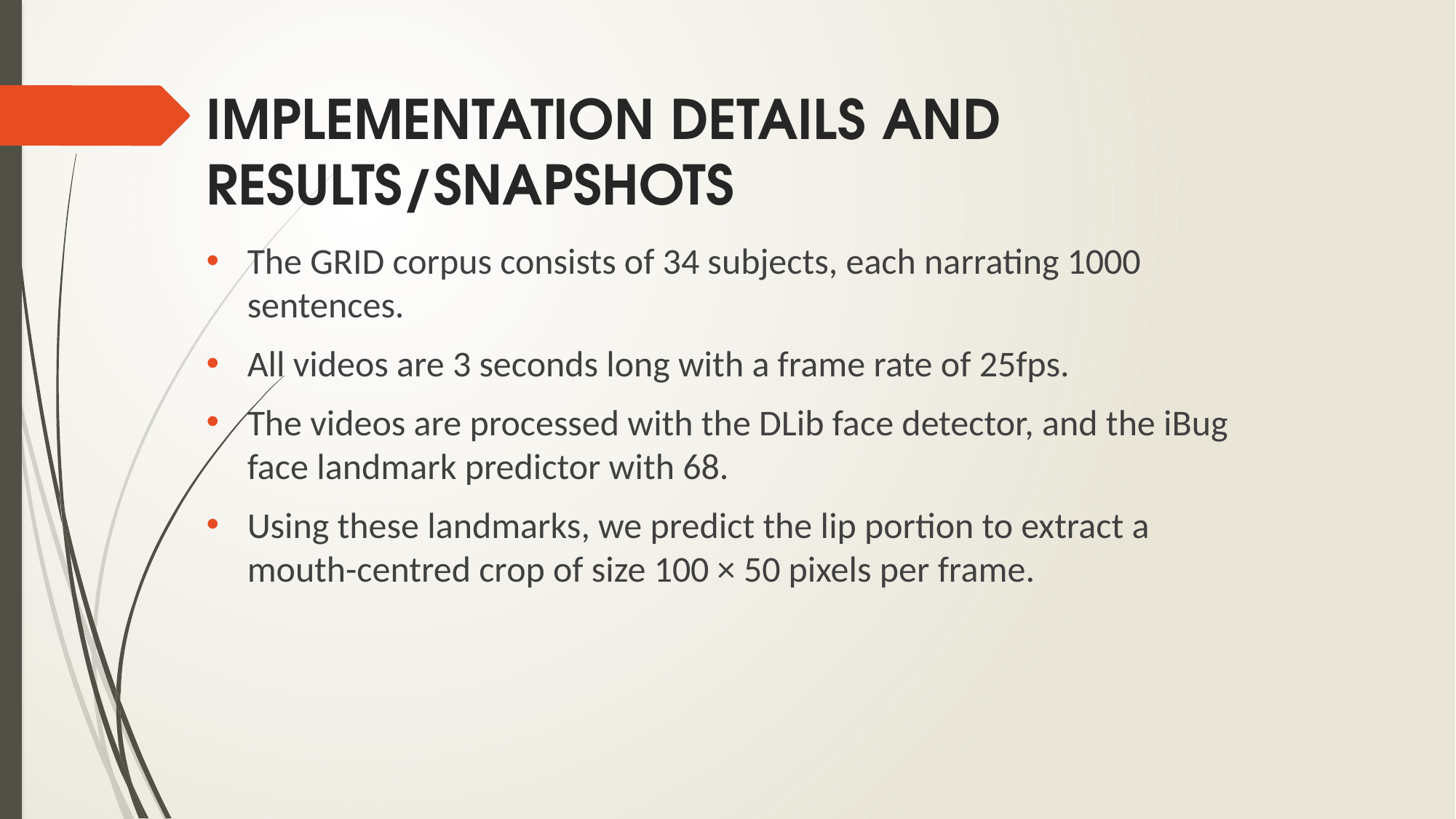

# IMPLEMENTATION DETAILS AND RESULTS/SNAPSHOTS
The GRID corpus consists of 34 subjects, each narrating 1000 sentences.
All videos are 3 seconds long with a frame rate of 25fps.
The videos are processed with the DLib face detector, and the iBug face landmark predictor with 68.
Using these landmarks, we predict the lip portion to extract a mouth-centred crop of size 100 × 50 pixels per frame.